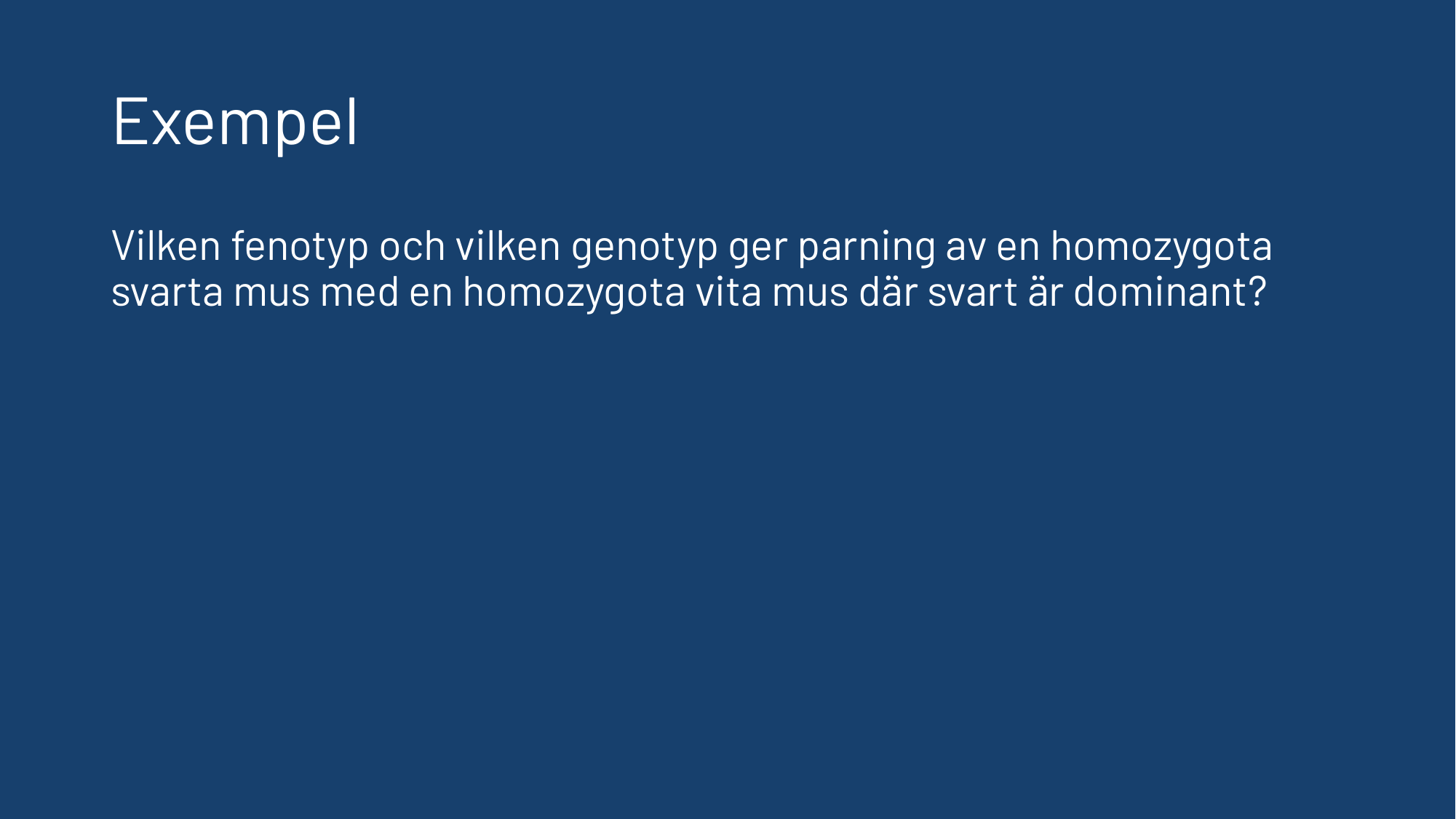

# Exempel
Vilken fenotyp och vilken genotyp ger parning av en homozygota svarta mus med en homozygota vita mus där svart är dominant?